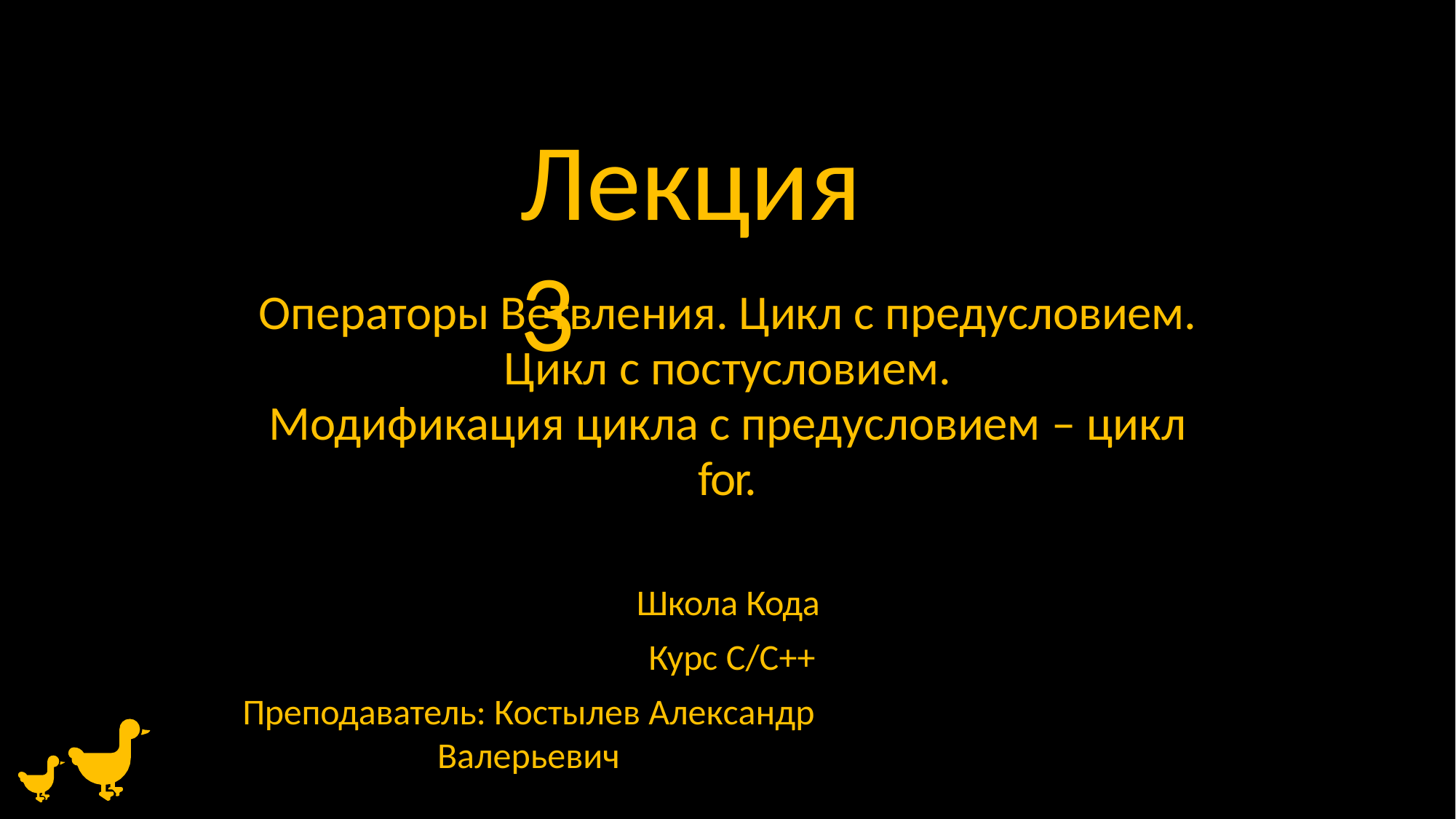

# Лекция 3
Операторы Ветвления. Цикл с предусловием. Цикл с постусловием.
Модификация цикла с предусловием – цикл for.

Школа Кода  Курс С/С++
Преподаватель: Костылев Александр Валерьевич